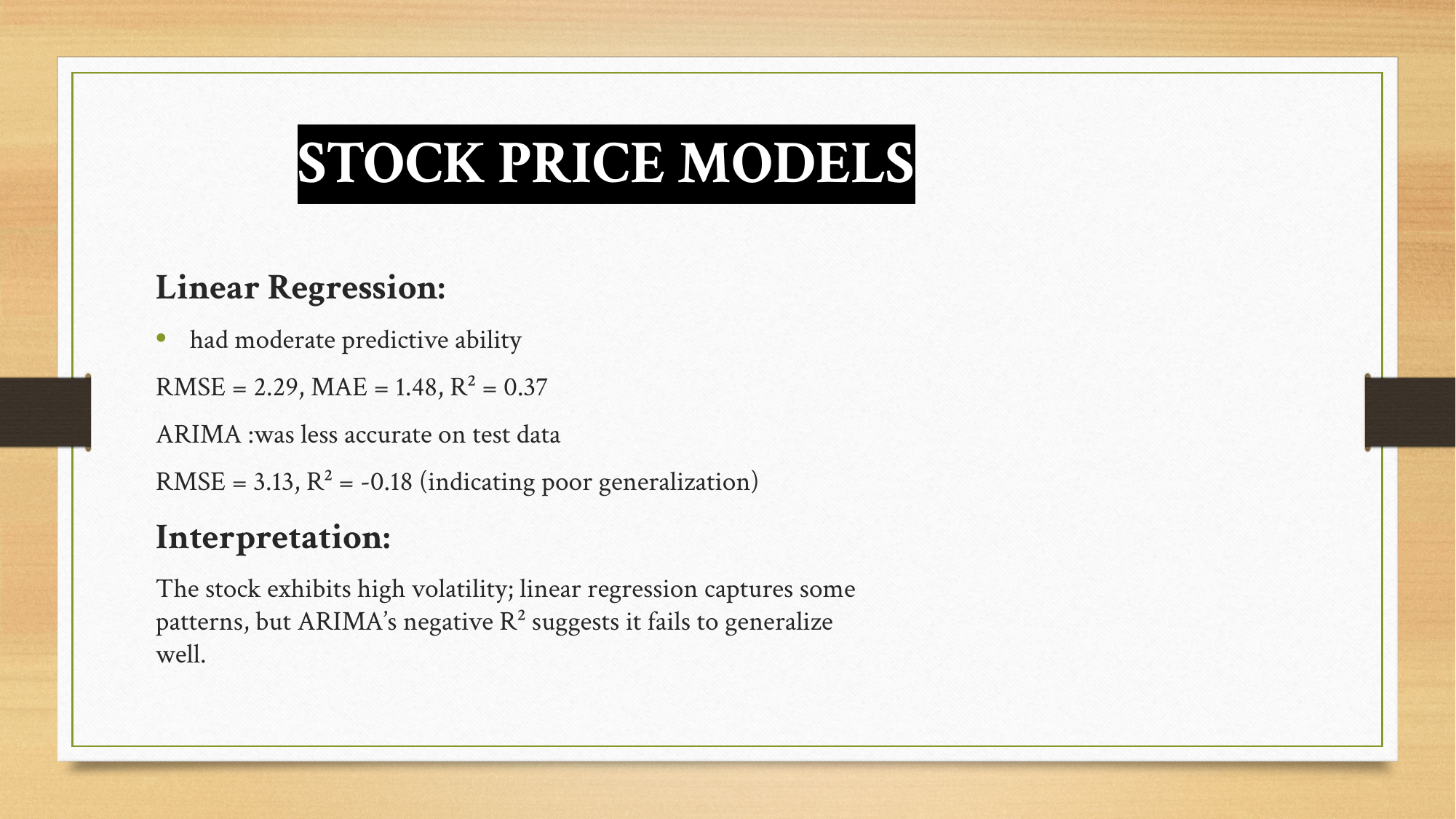

# STOCK PRICE MODELS
Linear Regression:
had moderate predictive ability
RMSE = 2.29, MAE = 1.48, R² = 0.37
ARIMA :was less accurate on test data
RMSE = 3.13, R² = -0.18 (indicating poor generalization)
Interpretation:
The stock exhibits high volatility; linear regression captures some patterns, but ARIMA’s negative R² suggests it fails to generalize well.